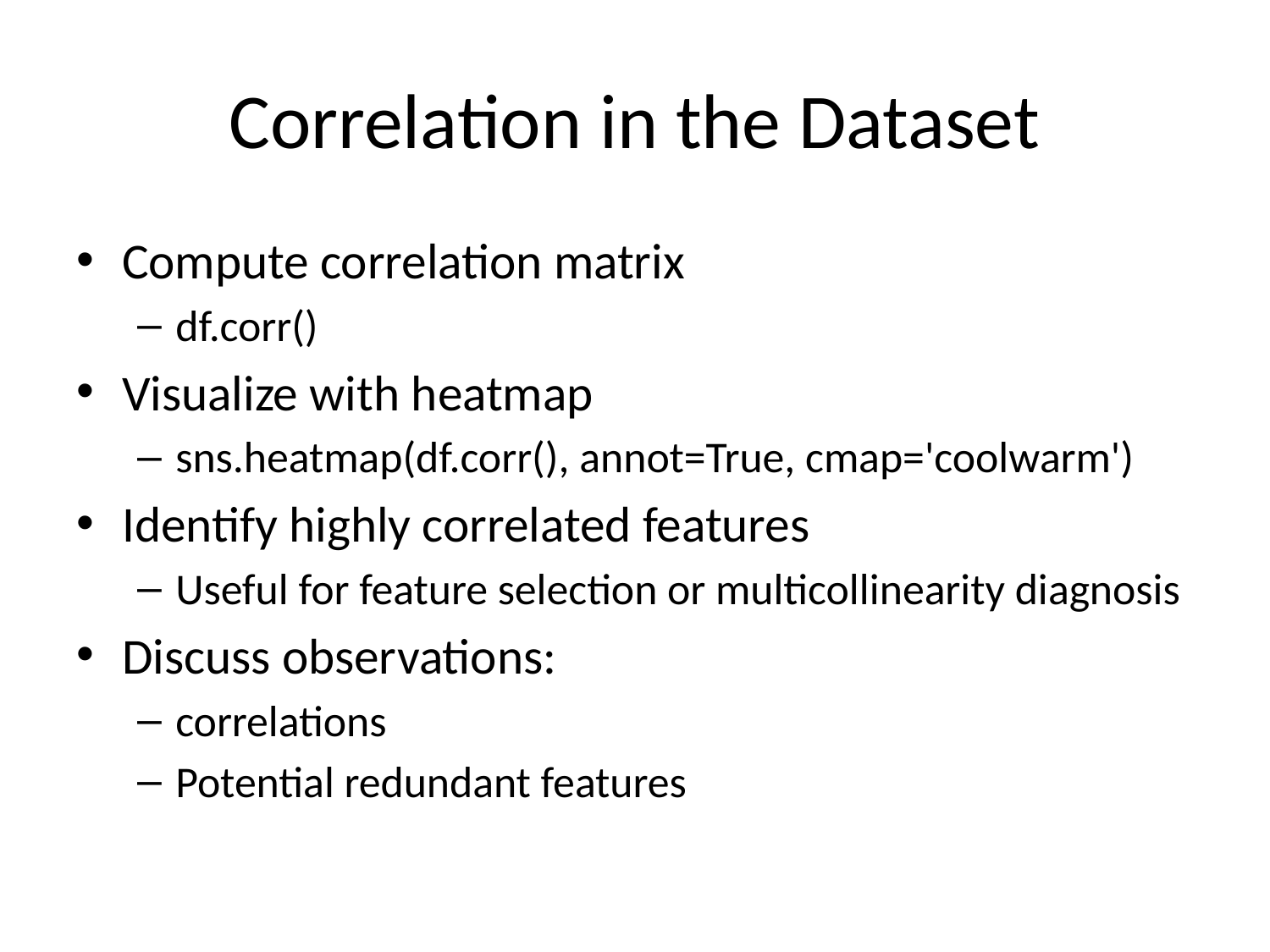

# Correlation in the Dataset
Compute correlation matrix
df.corr()
Visualize with heatmap
sns.heatmap(df.corr(), annot=True, cmap='coolwarm')
Identify highly correlated features
Useful for feature selection or multicollinearity diagnosis
Discuss observations:
correlations
Potential redundant features